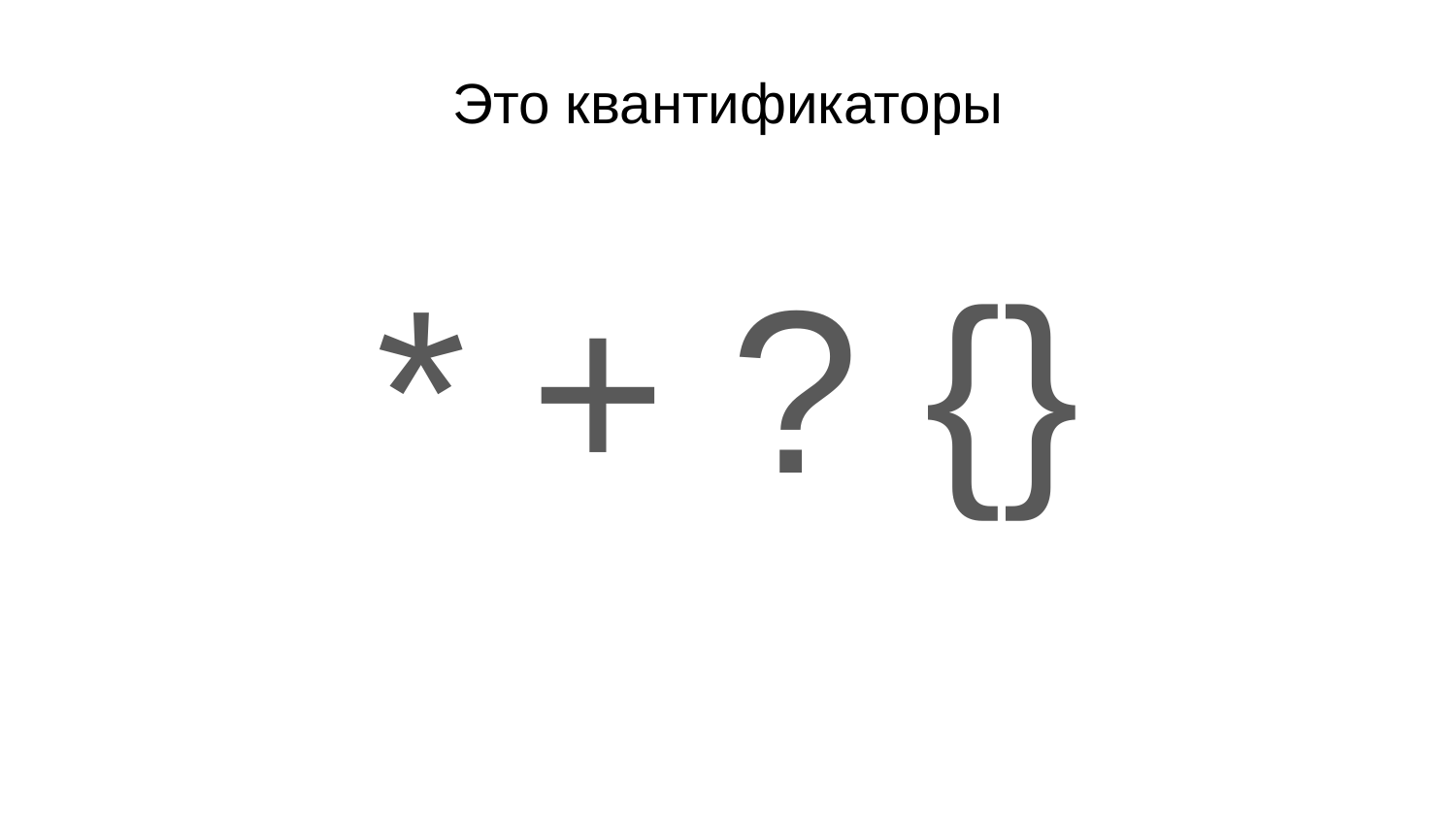

# Это квантификаторы
* + ? {}